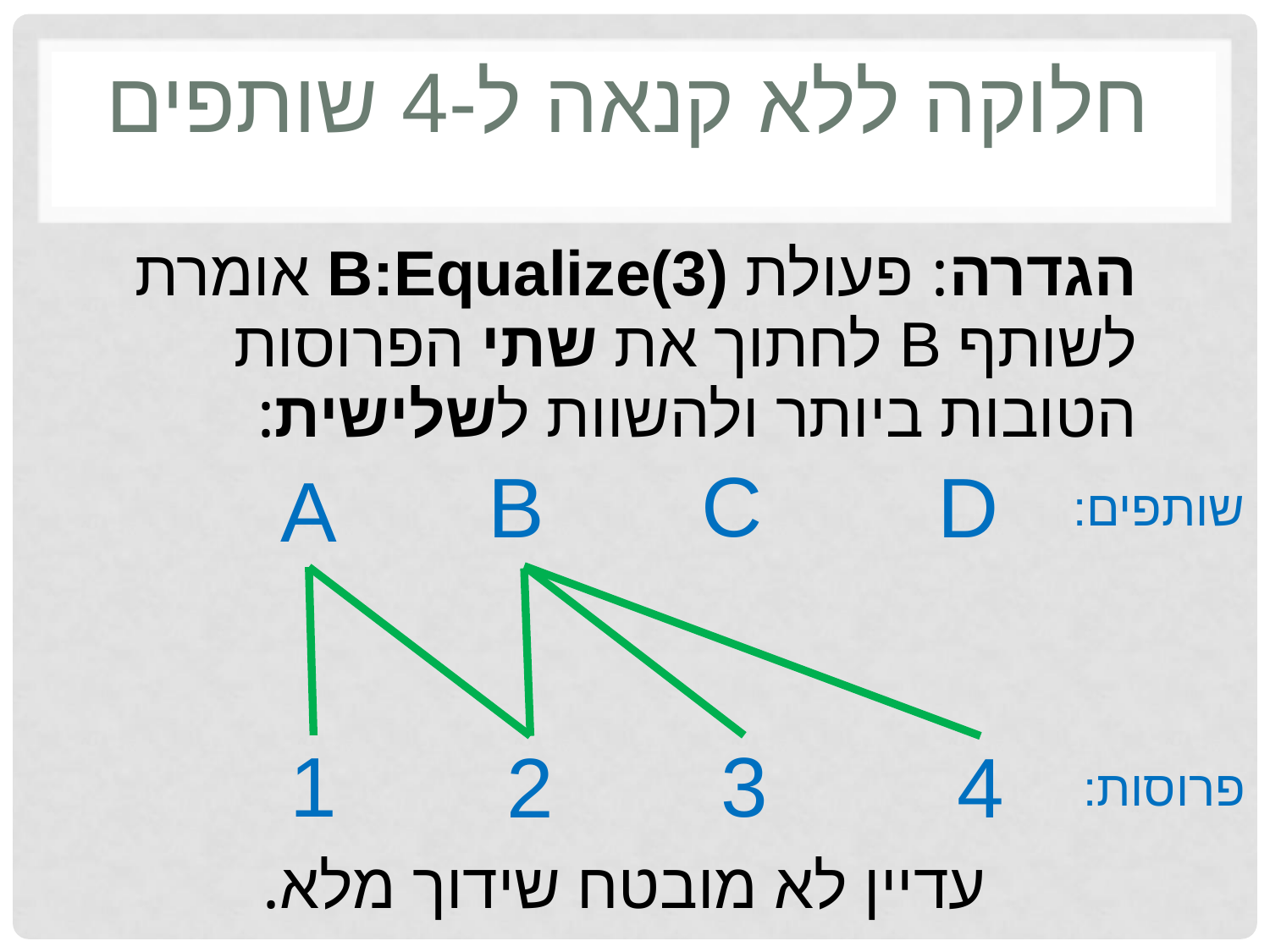

# חלוקה ללא קנאה ל-4 שותפים
הגדרה: פעולת B:Equalize(3) אומרת לשותף B לחתוך את שתי הפרוסות הטובות ביותר ולהשוות לשלישית:
C
B
D
A
שותפים:
1
3
2
4
פרוסות:
עדיין לא מובטח שידוך מלא.